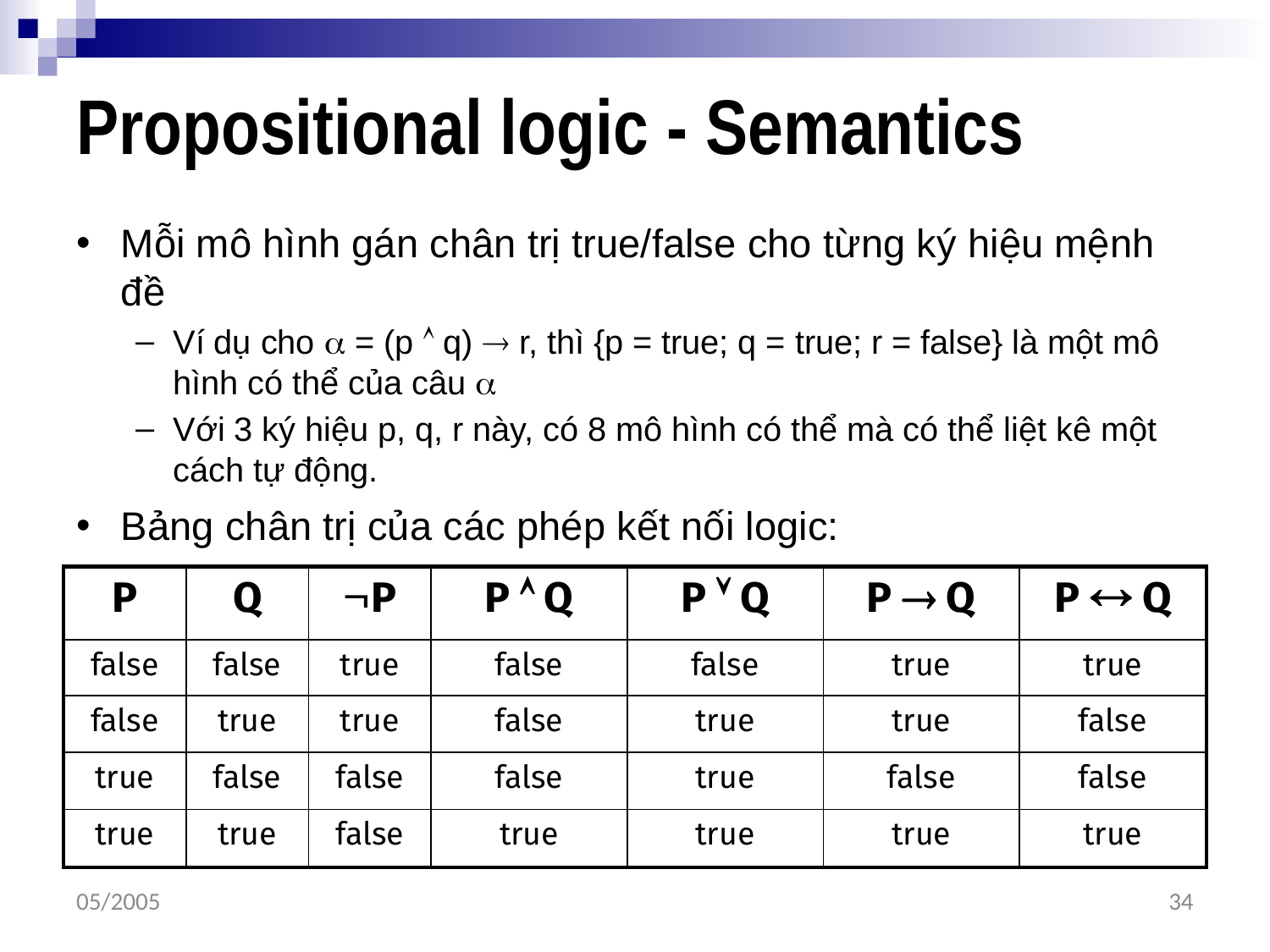

# Propositional logic - Semantics
Mỗi mô hình gán chân trị true/false cho từng ký hiệu mệnh đề
Ví dụ cho α = (p ∧ q) → r, thì {p = true; q = true; r = false} là một mô hình có thể của câu α
Với 3 ký hiệu p, q, r này, có 8 mô hình có thể mà có thể liệt kê một cách tự động.
Bảng chân trị của các phép kết nối logic:
| P | Q | ¬P | P ∧ Q | P ∨ Q | P → Q | P ↔ Q |
| --- | --- | --- | --- | --- | --- | --- |
| false | false | true | false | false | true | true |
| false | true | true | false | true | true | false |
| true | false | false | false | true | false | false |
| true | true | false | true | true | true | true |
05/2005
34